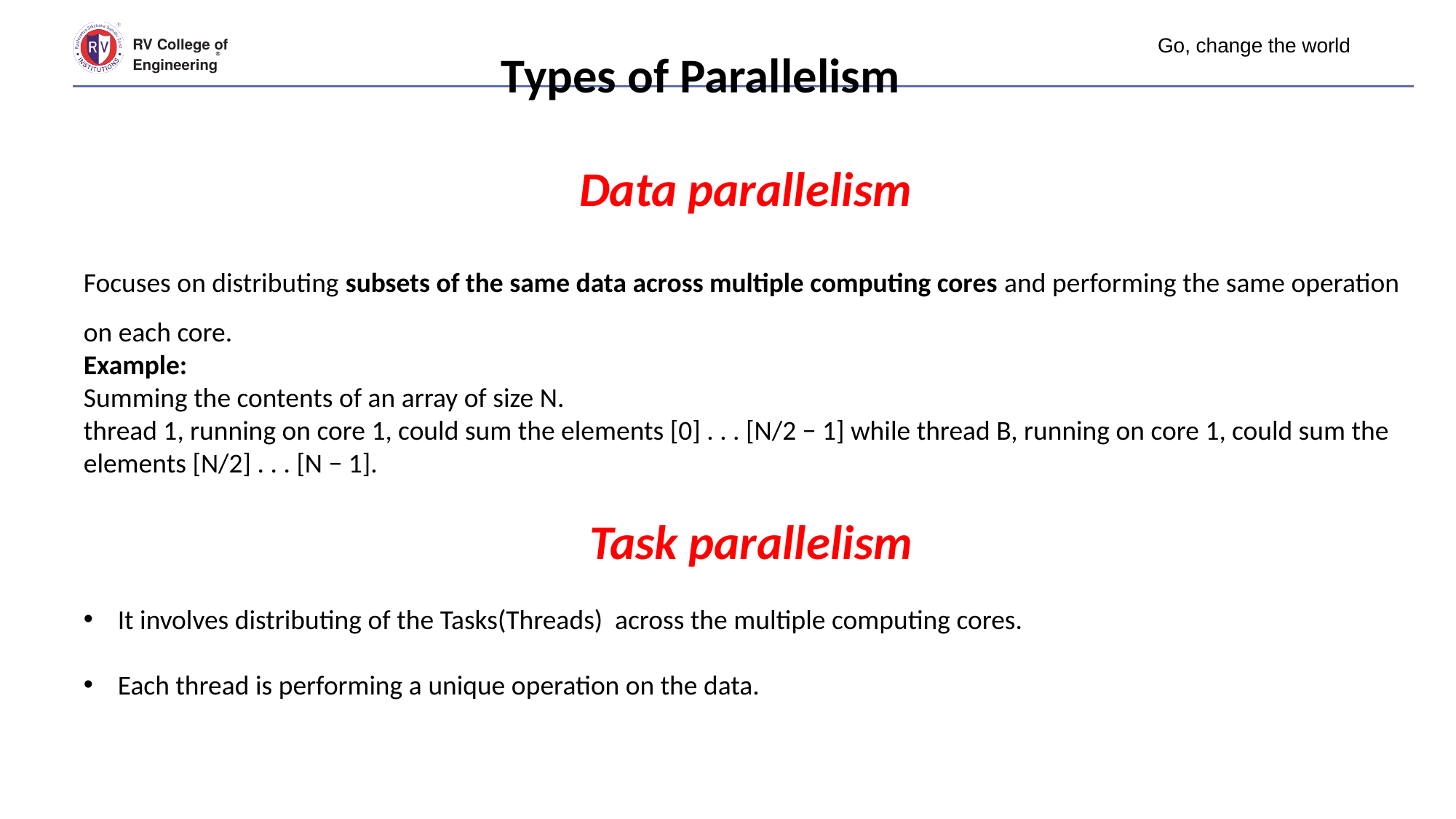

Types of Parallelism

# Go, change the world
RV College of
Engineering

Data parallelism

Focuses on distributing subsets of the same data across multiple computing cores and performing the same operation on each core.
Example:
Summing the contents of an array of size N.
thread 1, running on core 1, could sum the elements [0] . . . [N/2 − 1] while thread B, running on core 1, could sum the elements [N/2] . . . [N − 1].

Task parallelism

It involves distributing of the Tasks(Threads)  across the multiple computing cores.

Each thread is performing a unique operation on the data.